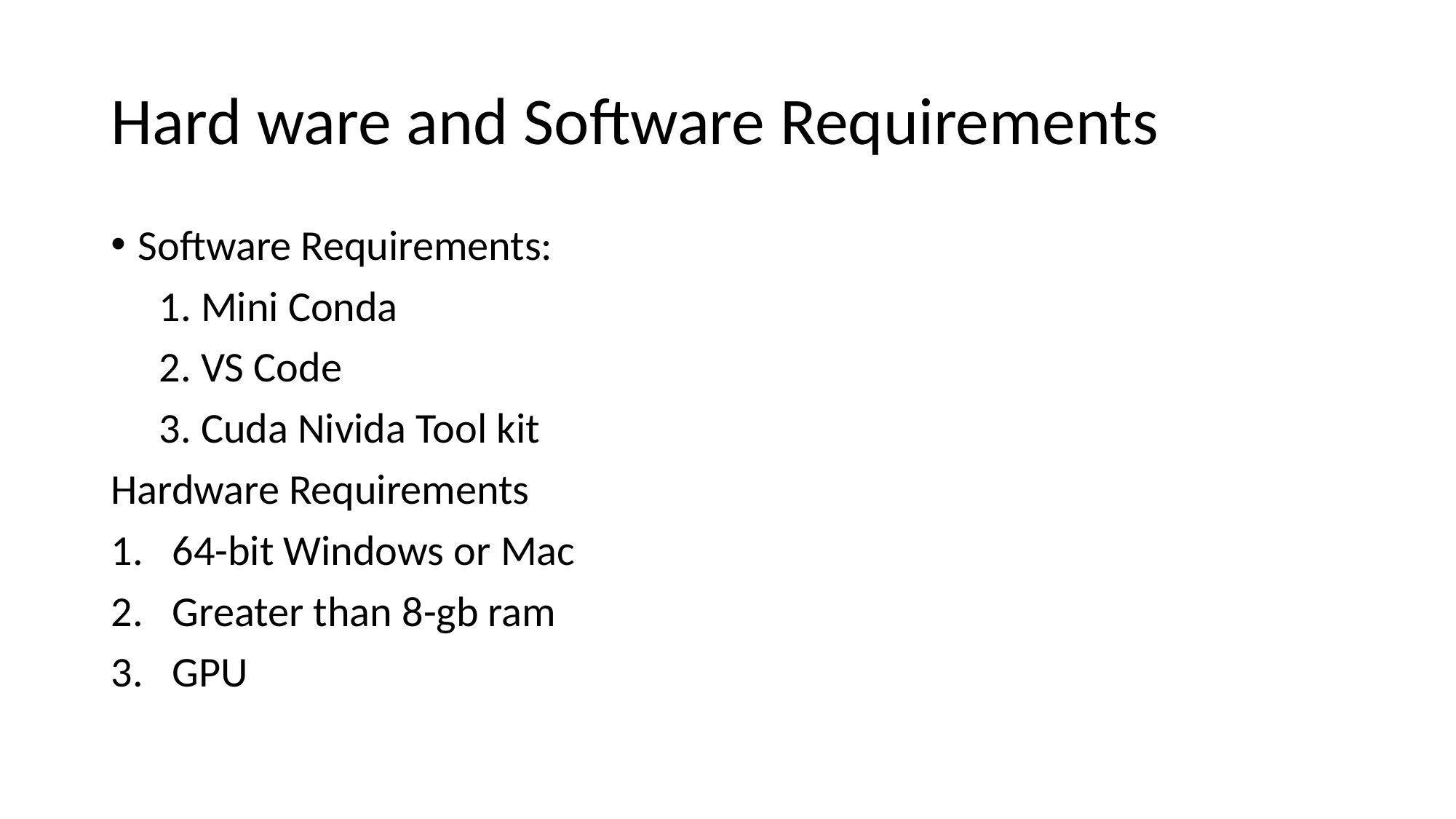

# Hard ware and Software Requirements
Software Requirements:
     1. Mini Conda
     2. VS Code
     3. Cuda Nivida Tool kit
Hardware Requirements
64-bit Windows or Mac
Greater than 8-gb ram
GPU